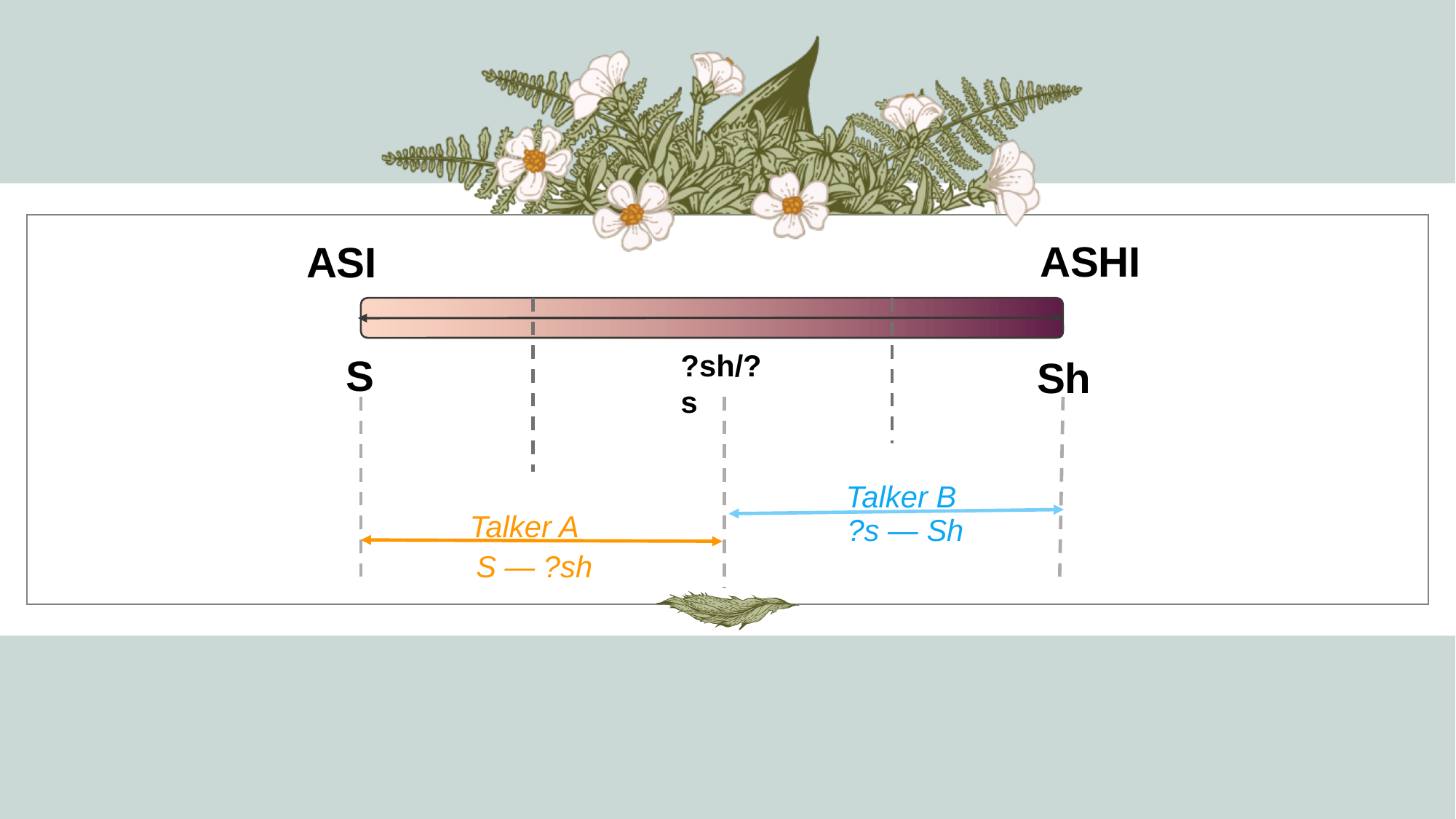

ASHI
ASI

Talker B
Talker A
?s — Sh
S — ?sh
?sh/?s
S
Sh